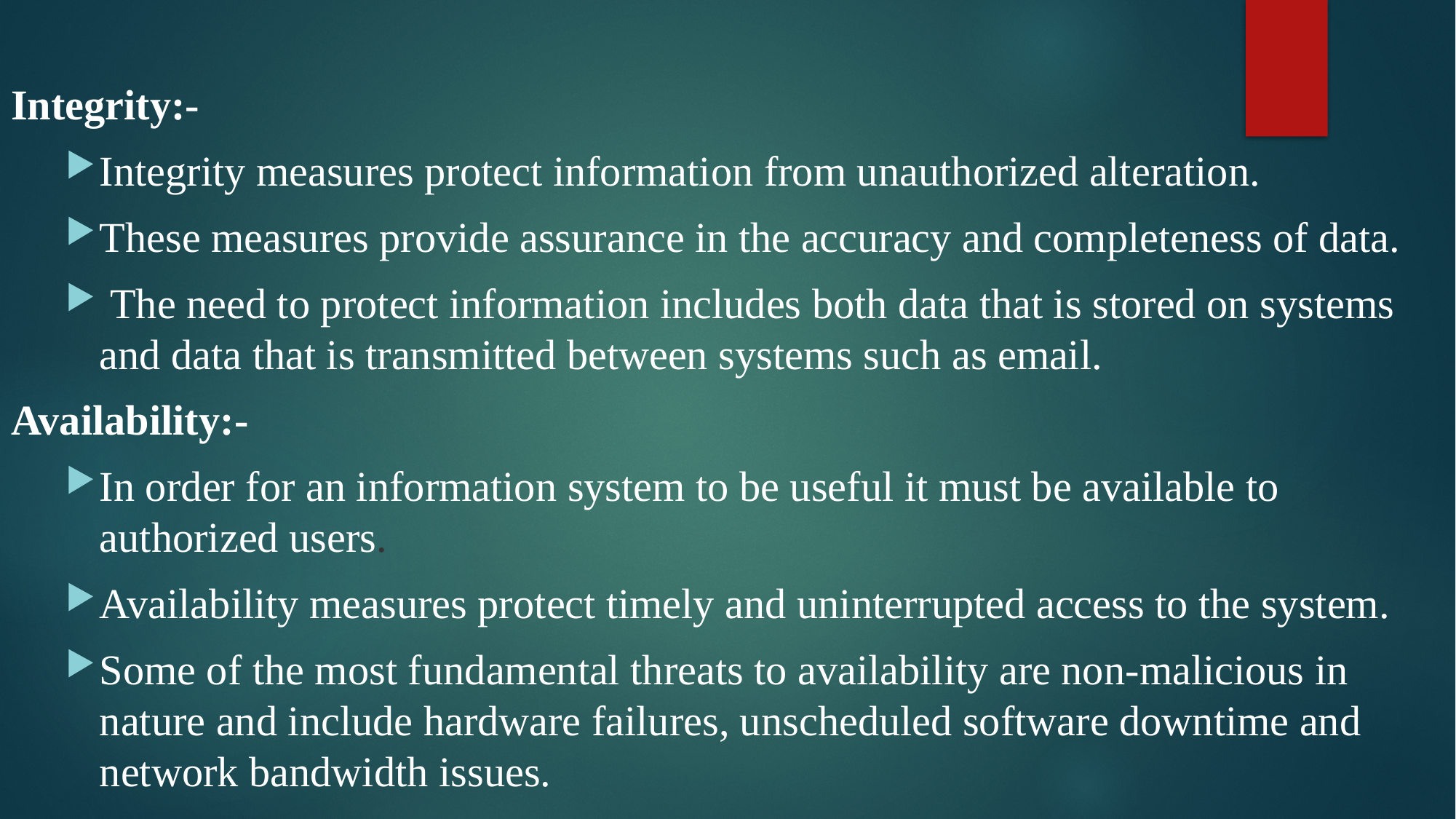

Integrity:-
Integrity measures protect information from unauthorized alteration.
These measures provide assurance in the accuracy and completeness of data.
 The need to protect information includes both data that is stored on systems and data that is transmitted between systems such as email.
Availability:-
In order for an information system to be useful it must be available to authorized users.
Availability measures protect timely and uninterrupted access to the system.
Some of the most fundamental threats to availability are non-malicious in nature and include hardware failures, unscheduled software downtime and network bandwidth issues.